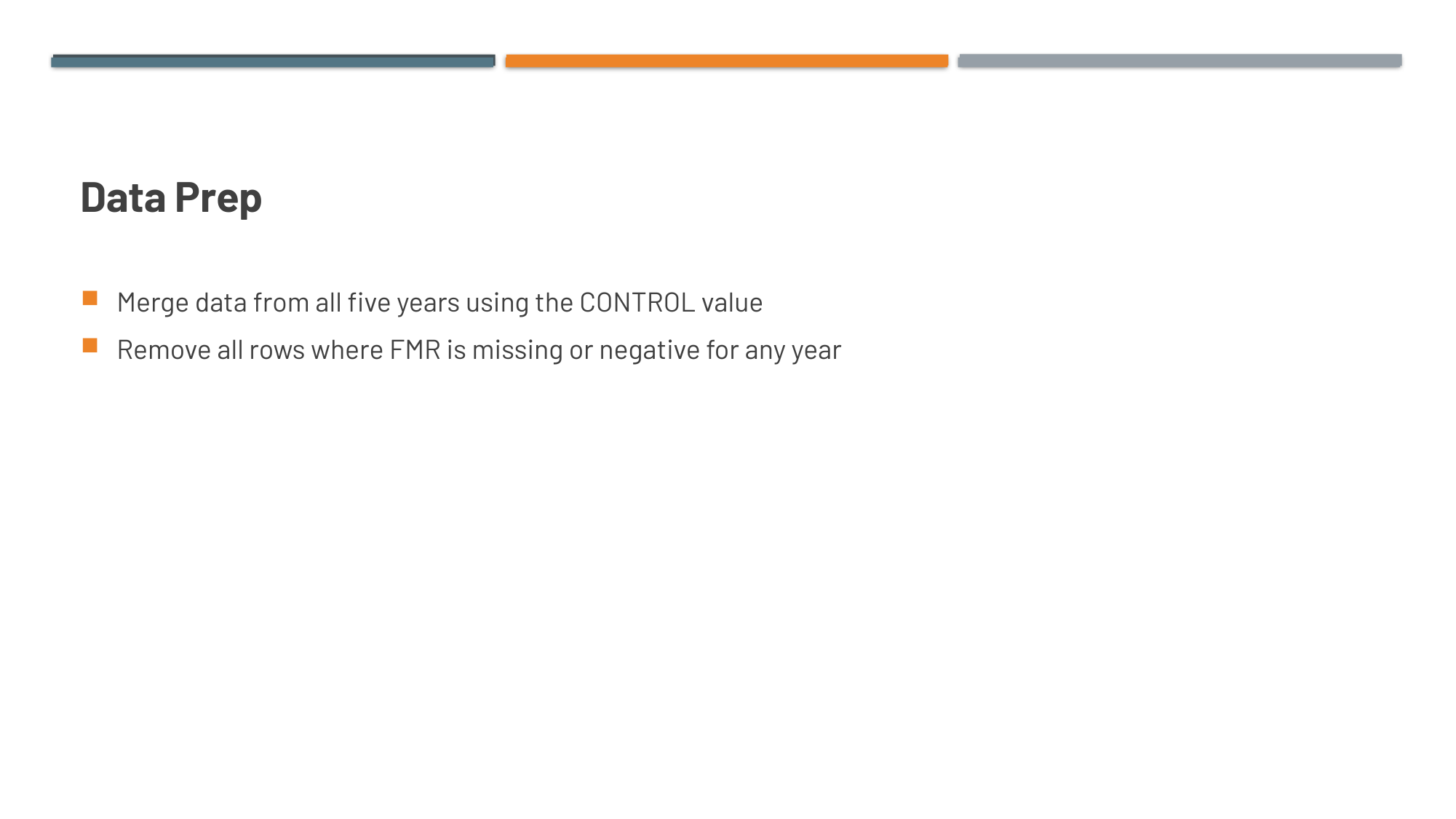

# Data Prep
Merge data from all five years using the CONTROL value
Remove all rows where FMR is missing or negative for any year